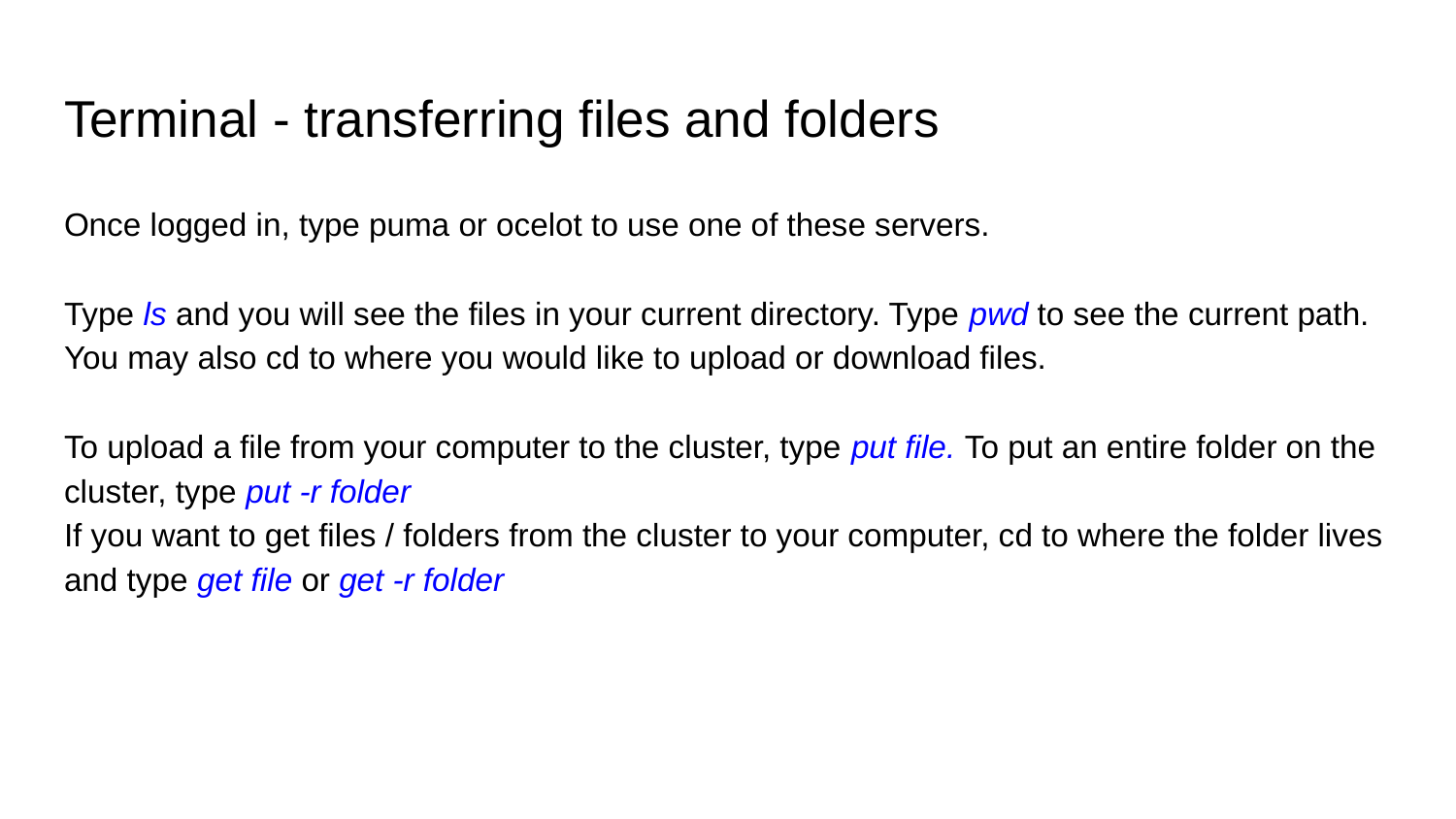

# Terminal - transferring files and folders
Once logged in, type puma or ocelot to use one of these servers.

Type ls and you will see the files in your current directory. Type pwd to see the current path. You may also cd to where you would like to upload or download files.

To upload a file from your computer to the cluster, type put file. To put an entire folder on the cluster, type put -r folder
If you want to get files / folders from the cluster to your computer, cd to where the folder lives and type get file or get -r folder